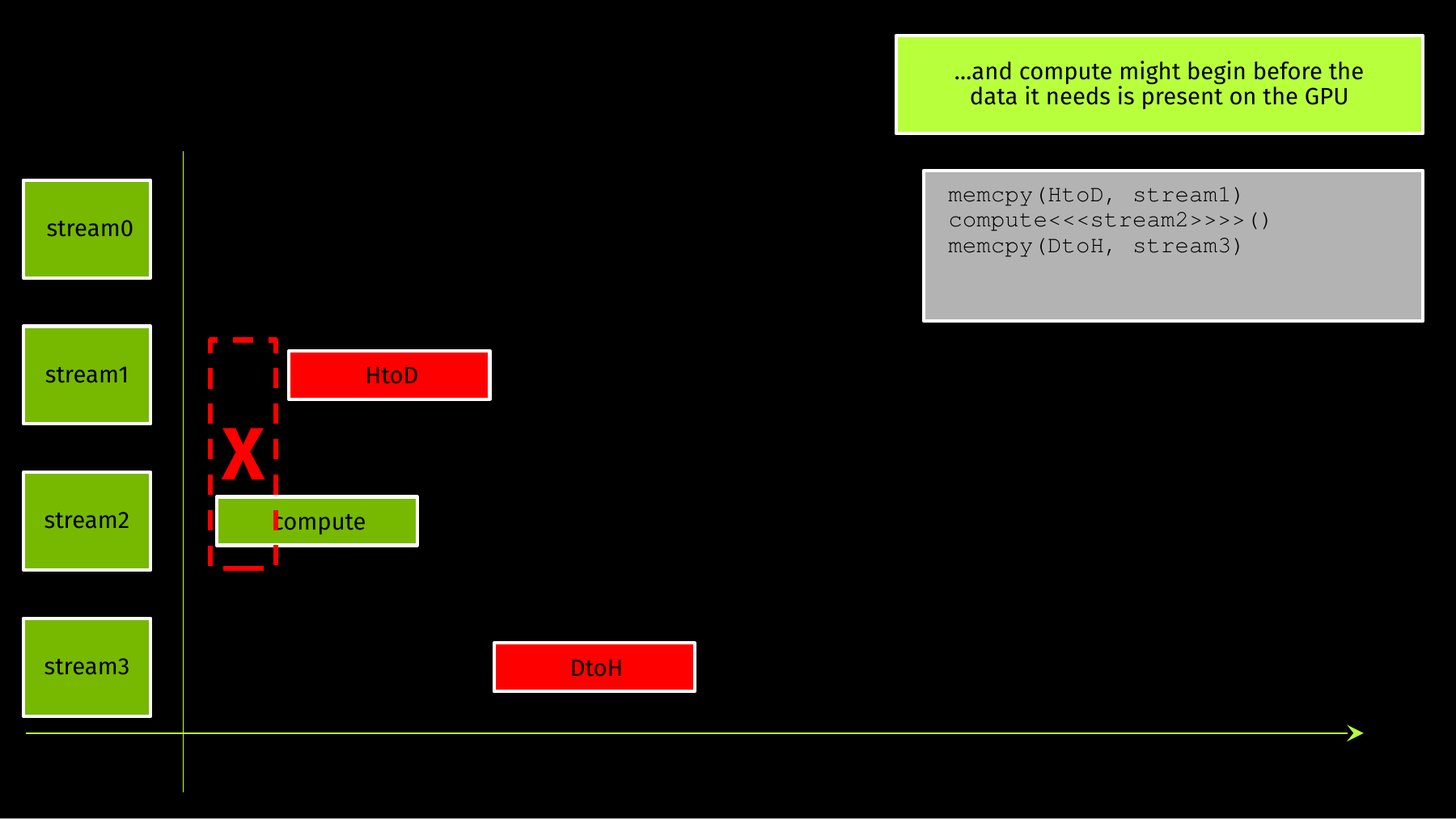

…and compute might begin before the data it needs is present on the GPU

memcpy(HtoD, stream1)
compute<<<stream2>>>>()
memcpy(DtoH, stream3)

stream0

stream1

HtoD
X

stream2

compute

stream3

DtoH